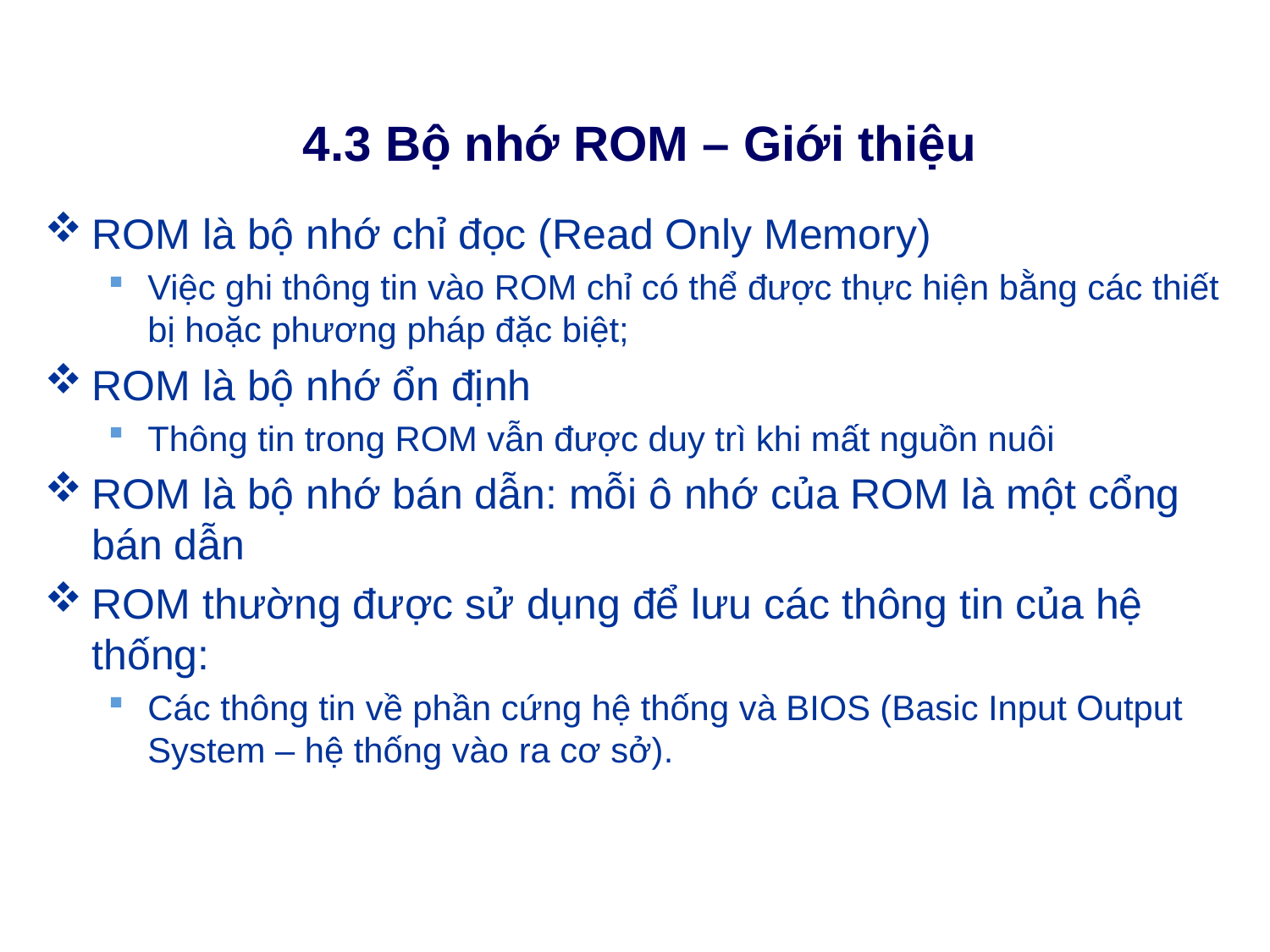

# 4.3 Bộ nhớ ROM – Giới thiệu
ROM là bộ nhớ chỉ đọc (Read Only Memory)
Việc ghi thông tin vào ROM chỉ có thể được thực hiện bằng các thiết bị hoặc phương pháp đặc biệt;
ROM là bộ nhớ ổn định
Thông tin trong ROM vẫn được duy trì khi mất nguồn nuôi
ROM là bộ nhớ bán dẫn: mỗi ô nhớ của ROM là một cổng bán dẫn
ROM thường được sử dụng để lưu các thông tin của hệ thống:
Các thông tin về phần cứng hệ thống và BIOS (Basic Input Output System – hệ thống vào ra cơ sở).